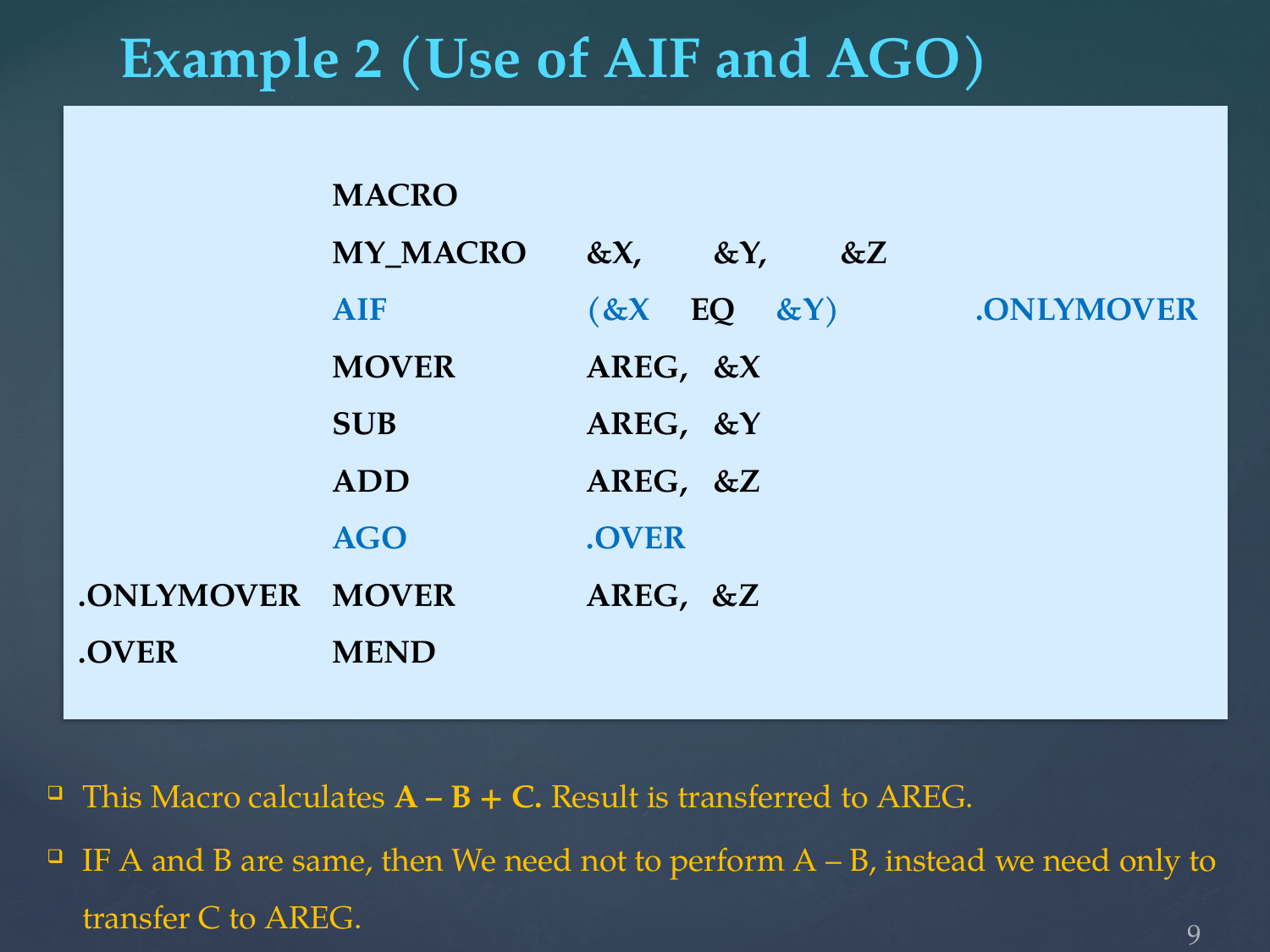

Example 2 (Use of AIF and AGO)
		MACRO
		MY_MACRO	&X, 	&Y,	&Z
		AIF		(&X     EQ     &Y)    	 .ONLYMOVER
		MOVER		AREG, 	&X
		SUB		AREG,	&Y
		ADD		AREG,	&Z
		AGO		.OVER
.ONLYMOVER	MOVER		AREG,   &Z
.OVER		MEND
This Macro calculates A – B + C. Result is transferred to AREG.
IF A and B are same, then We need not to perform A – B, instead we need only to transfer C to AREG.
9